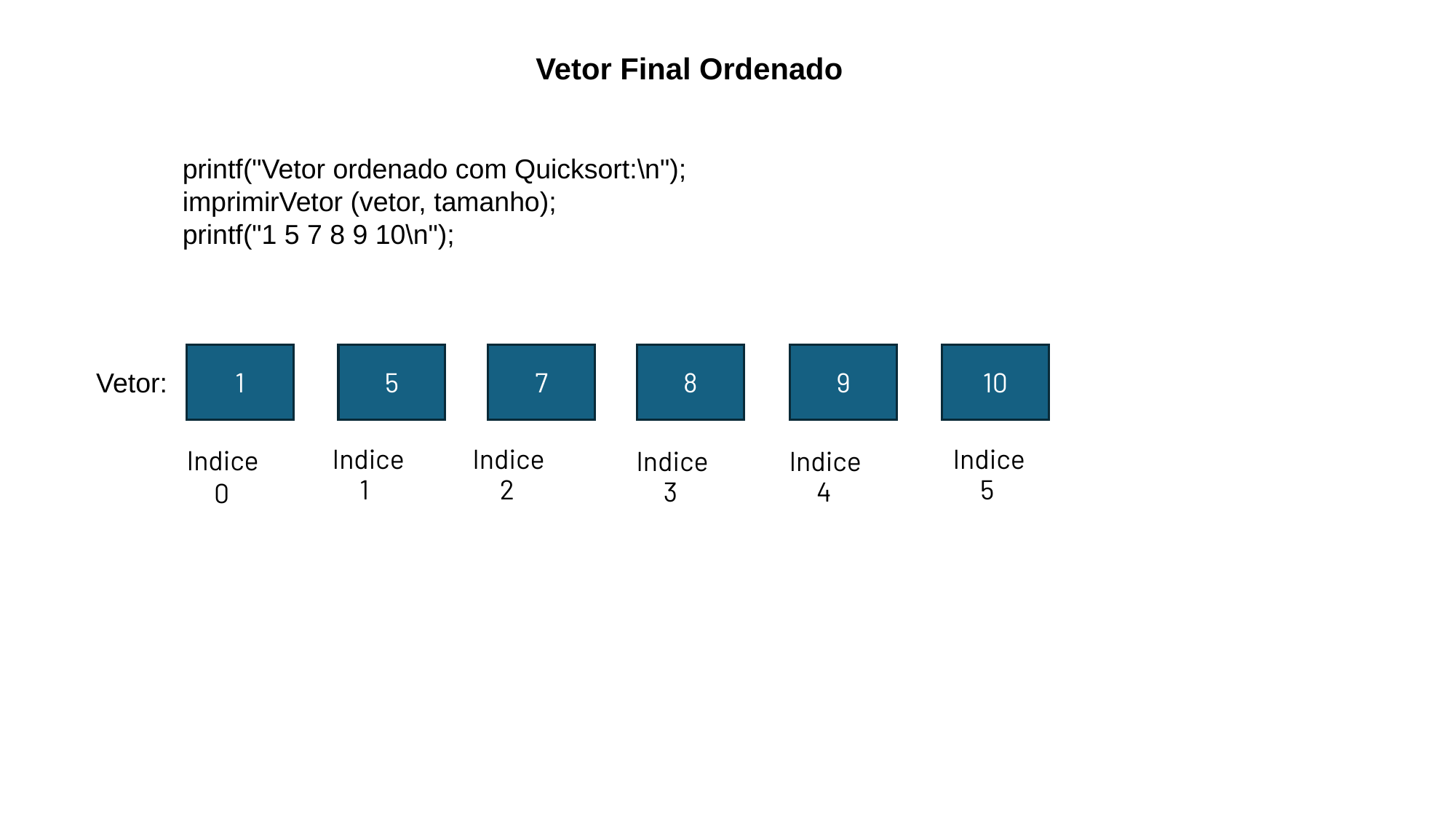

Vetor Final Ordenado
printf("Vetor ordenado com Quicksort:\n");
imprimirVetor (vetor, tamanho);
printf("1 5 7 8 9 10\n");

7
8
10
1
5
9
Vetor:
Indice
 0
Indice​
 1
Indice​
 2
Indice​
 5
Indice​
 3
Indice​
 4